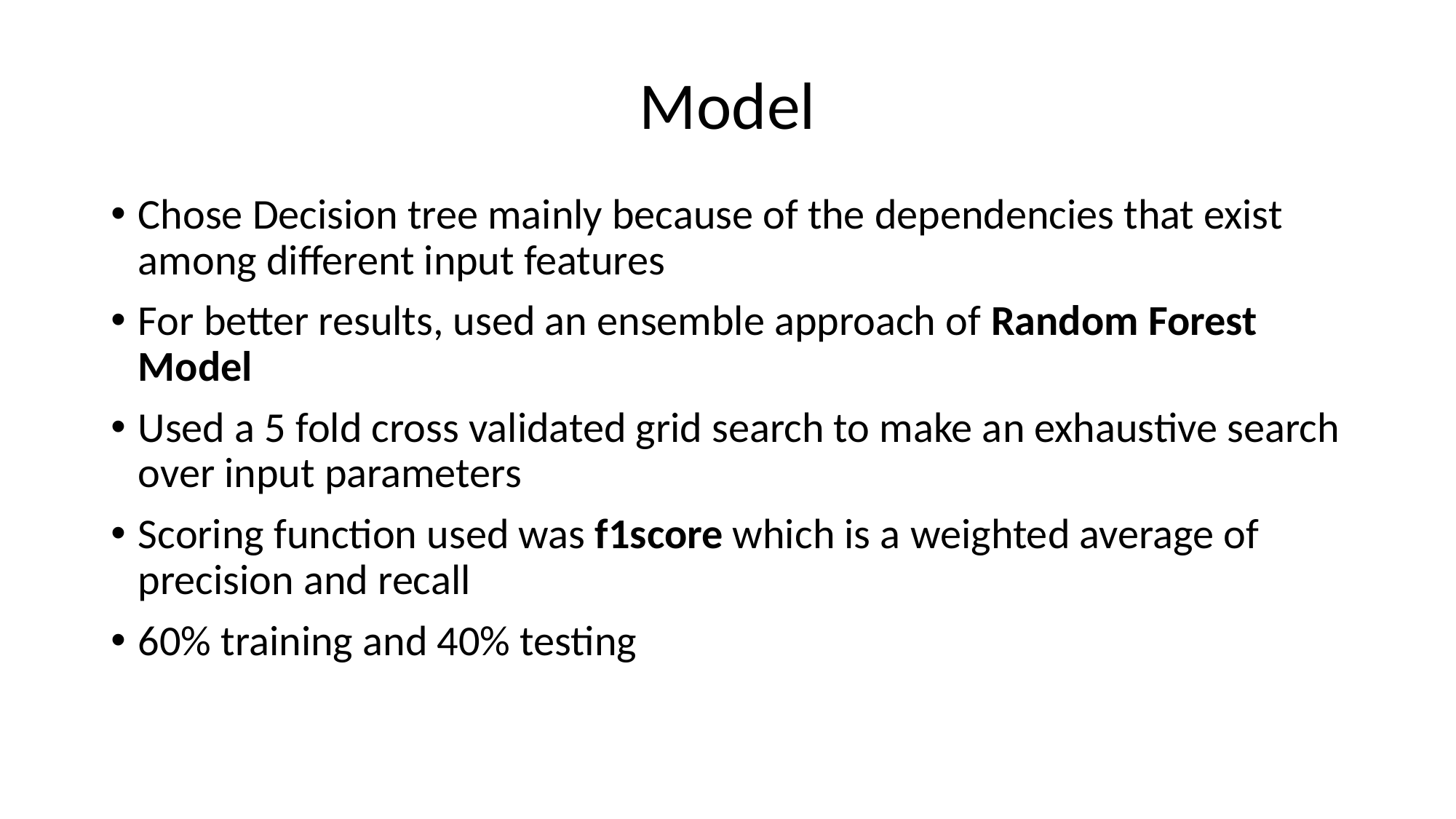

# Model
Chose Decision tree mainly because of the dependencies that exist among different input features
For better results, used an ensemble approach of Random Forest Model
Used a 5 fold cross validated grid search to make an exhaustive search over input parameters
Scoring function used was f1score which is a weighted average of precision and recall
60% training and 40% testing